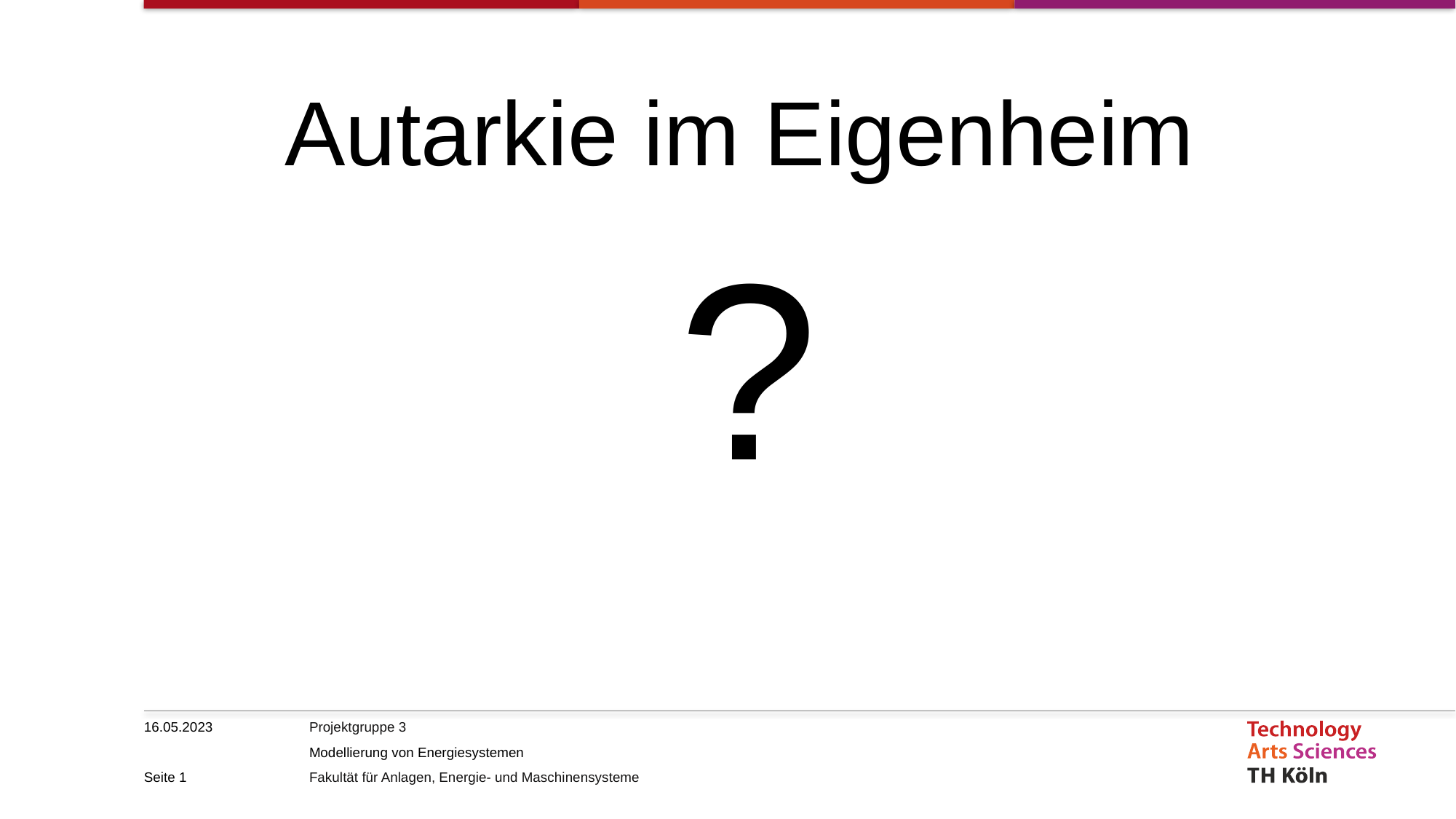

Autarkie im Eigenheim
?
16.05.2023
Seite 1